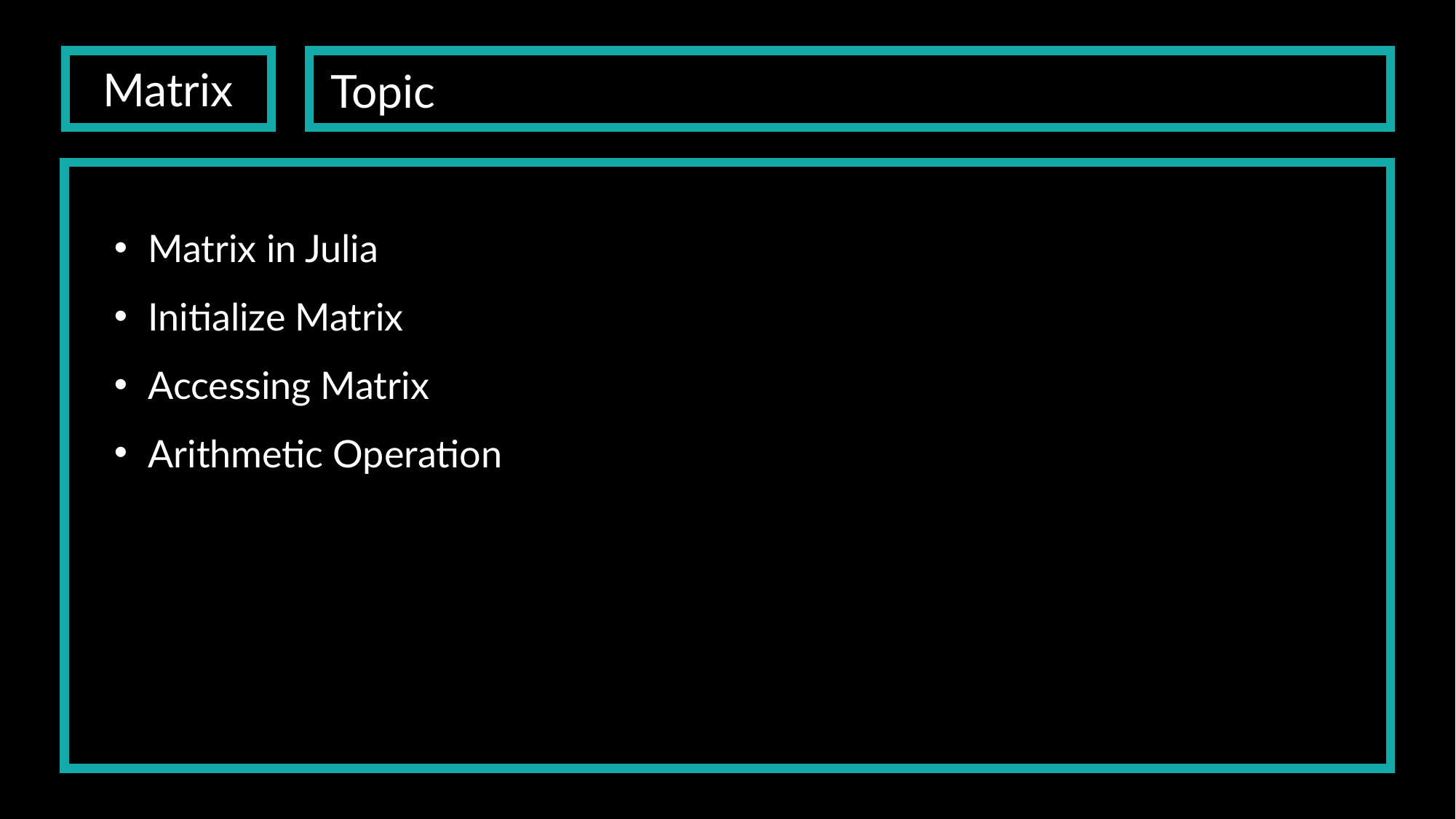

Matrix
Topic

Matrix in Julia
Initialize Matrix
Accessing Matrix
Arithmetic Operation